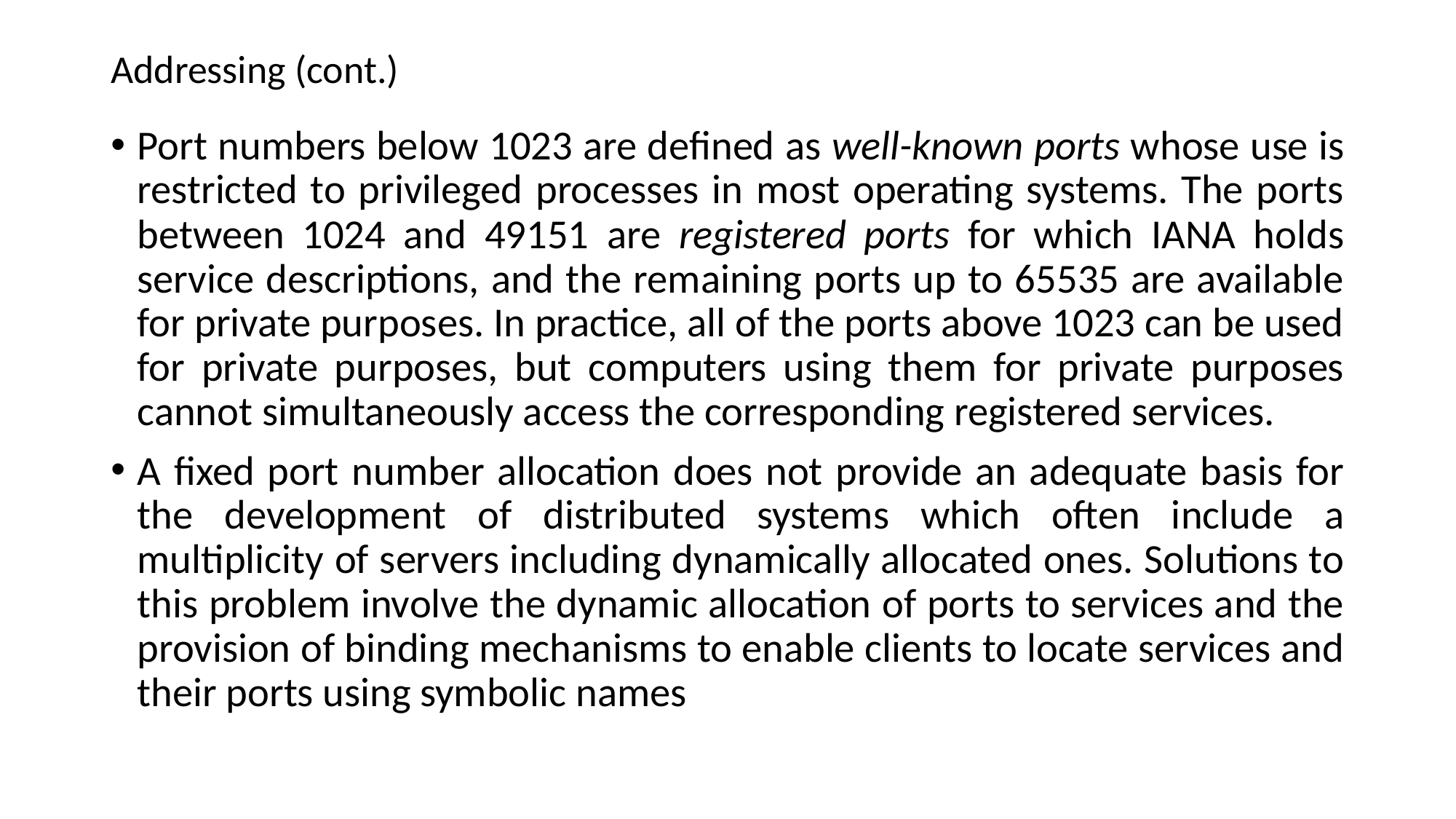

# Addressing (cont.)
Port numbers below 1023 are defined as well-known ports whose use is restricted to privileged processes in most operating systems. The ports between 1024 and 49151 are registered ports for which IANA holds service descriptions, and the remaining ports up to 65535 are available for private purposes. In practice, all of the ports above 1023 can be used for private purposes, but computers using them for private purposes cannot simultaneously access the corresponding registered services.
A fixed port number allocation does not provide an adequate basis for the development of distributed systems which often include a multiplicity of servers including dynamically allocated ones. Solutions to this problem involve the dynamic allocation of ports to services and the provision of binding mechanisms to enable clients to locate services and their ports using symbolic names